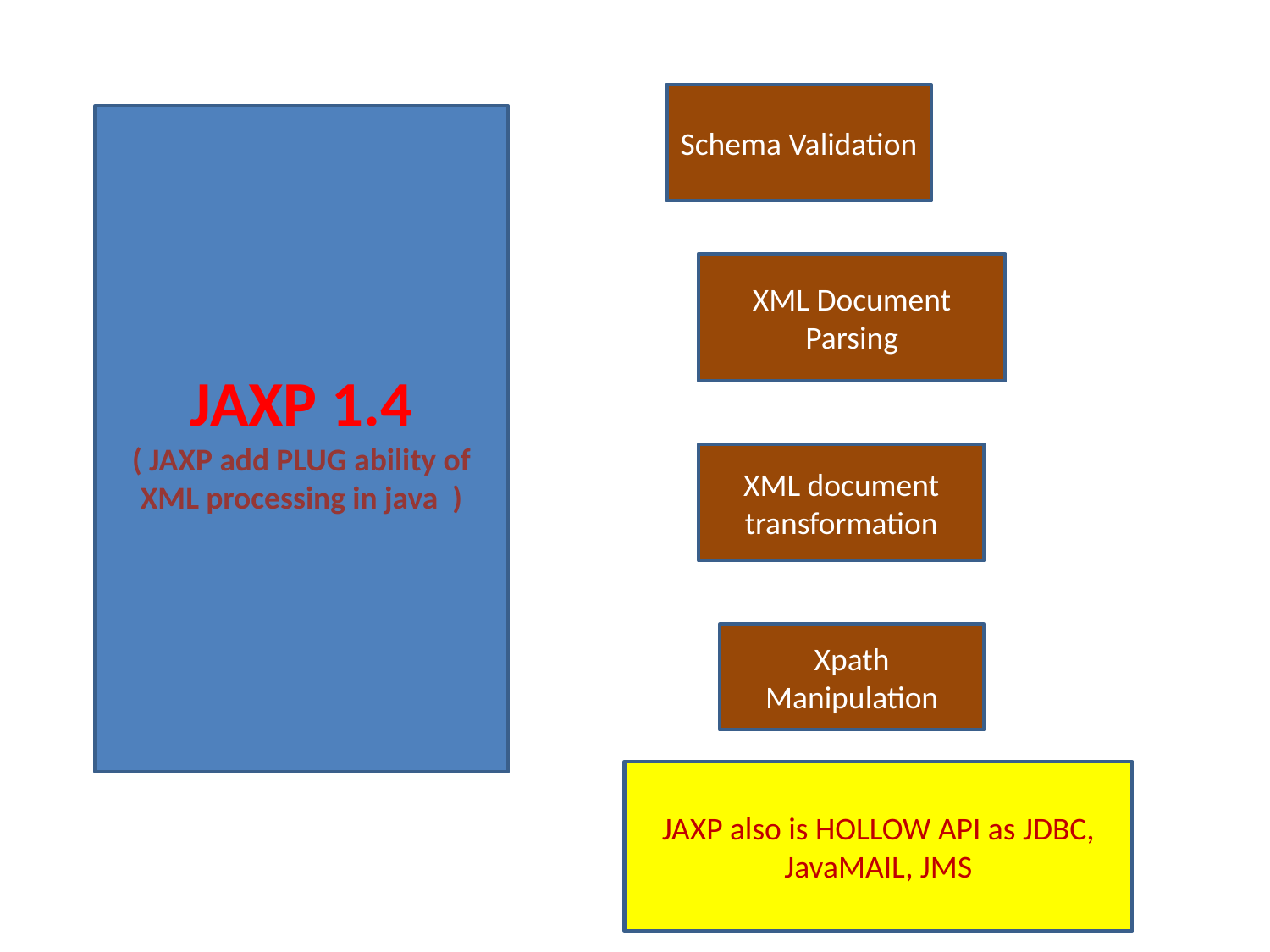

Schema Validation
JAXP 1.4
( JAXP add PLUG ability of XML processing in java  )
XML Document Parsing
XML document transformation
Xpath Manipulation
JAXP also is HOLLOW API as JDBC, JavaMAIL, JMS